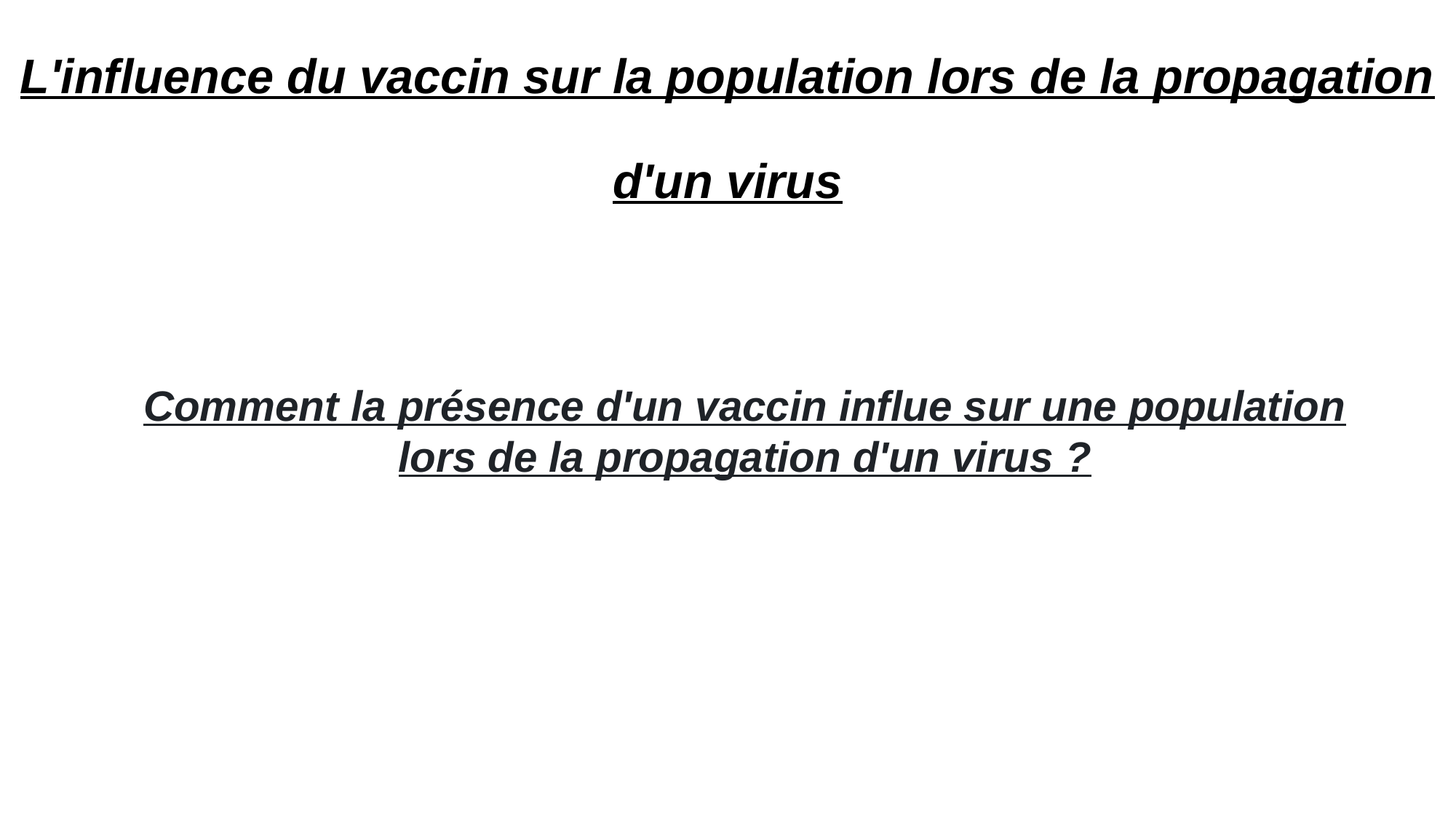

# L'influence du vaccin sur la population lors de la propagation d'un virus
Comment la présence d'un vaccin influe sur une population lors de la propagation d'un virus ?
ARE_DYNAMIC
Session : 2023-2024
Humain 1: Rougemont Antoine
Humain 2: Ma Franck
Cela permet d'endiguer sa propagation mais une multitude de facteurs sont à prendre en compte.